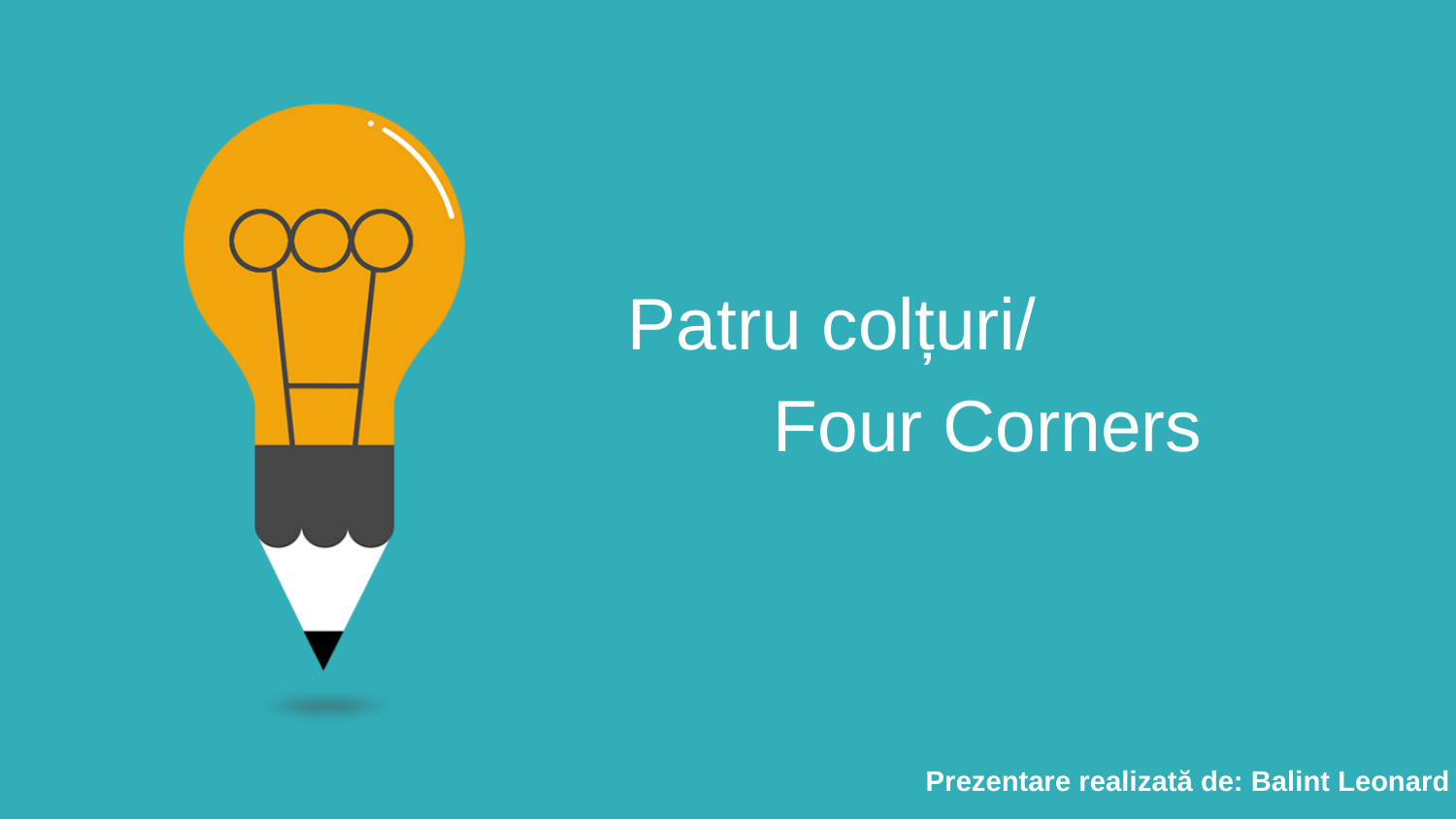

Patru colțuri/
	Four Corners
Prezentare realizată de: Balint Leonard